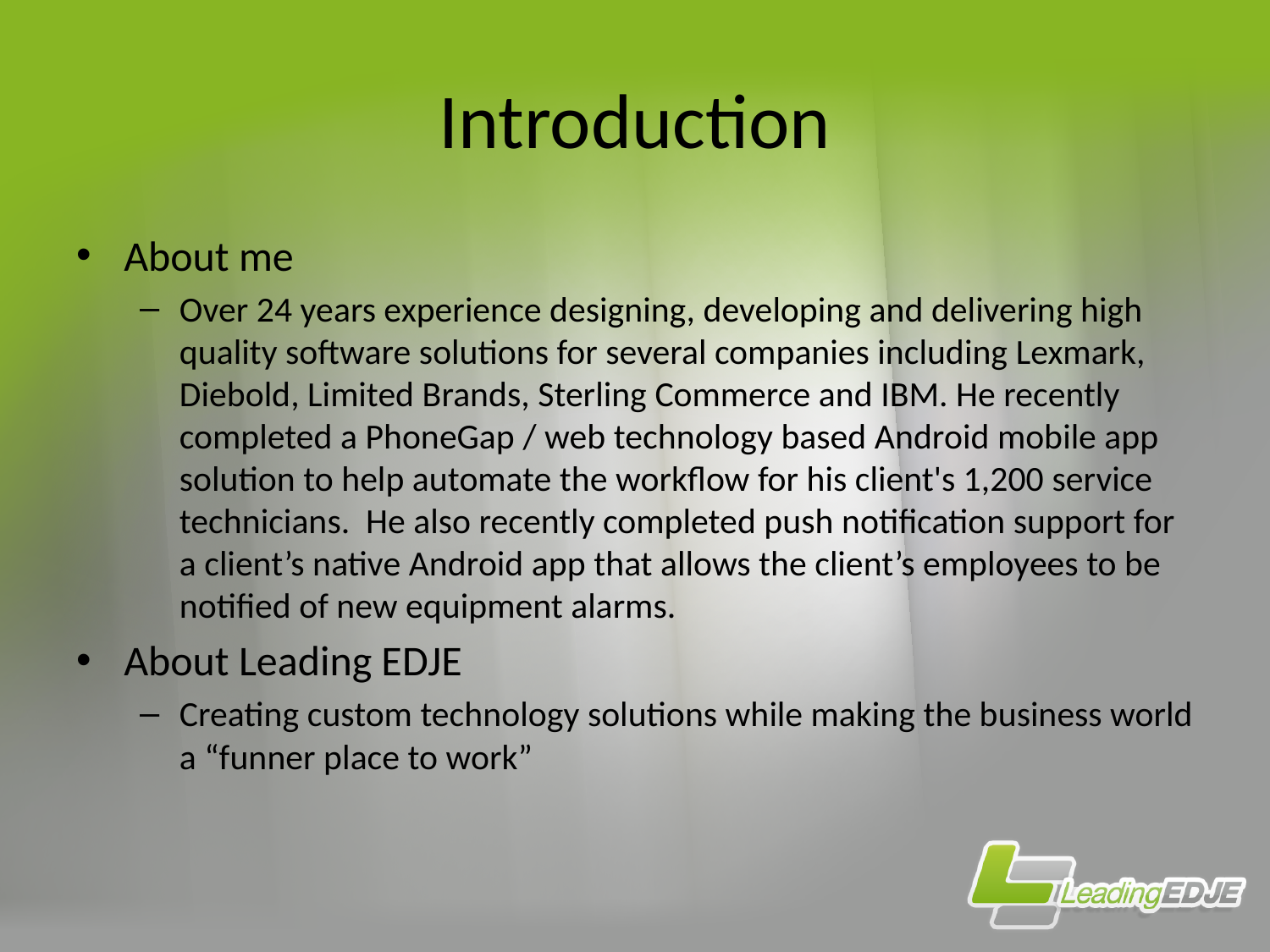

# Introduction
About me
Over 24 years experience designing, developing and delivering high quality software solutions for several companies including Lexmark, Diebold, Limited Brands, Sterling Commerce and IBM. He recently completed a PhoneGap / web technology based Android mobile app solution to help automate the workflow for his client's 1,200 service technicians.  He also recently completed push notification support for a client’s native Android app that allows the client’s employees to be notified of new equipment alarms.
About Leading EDJE
Creating custom technology solutions while making the business world a “funner place to work”